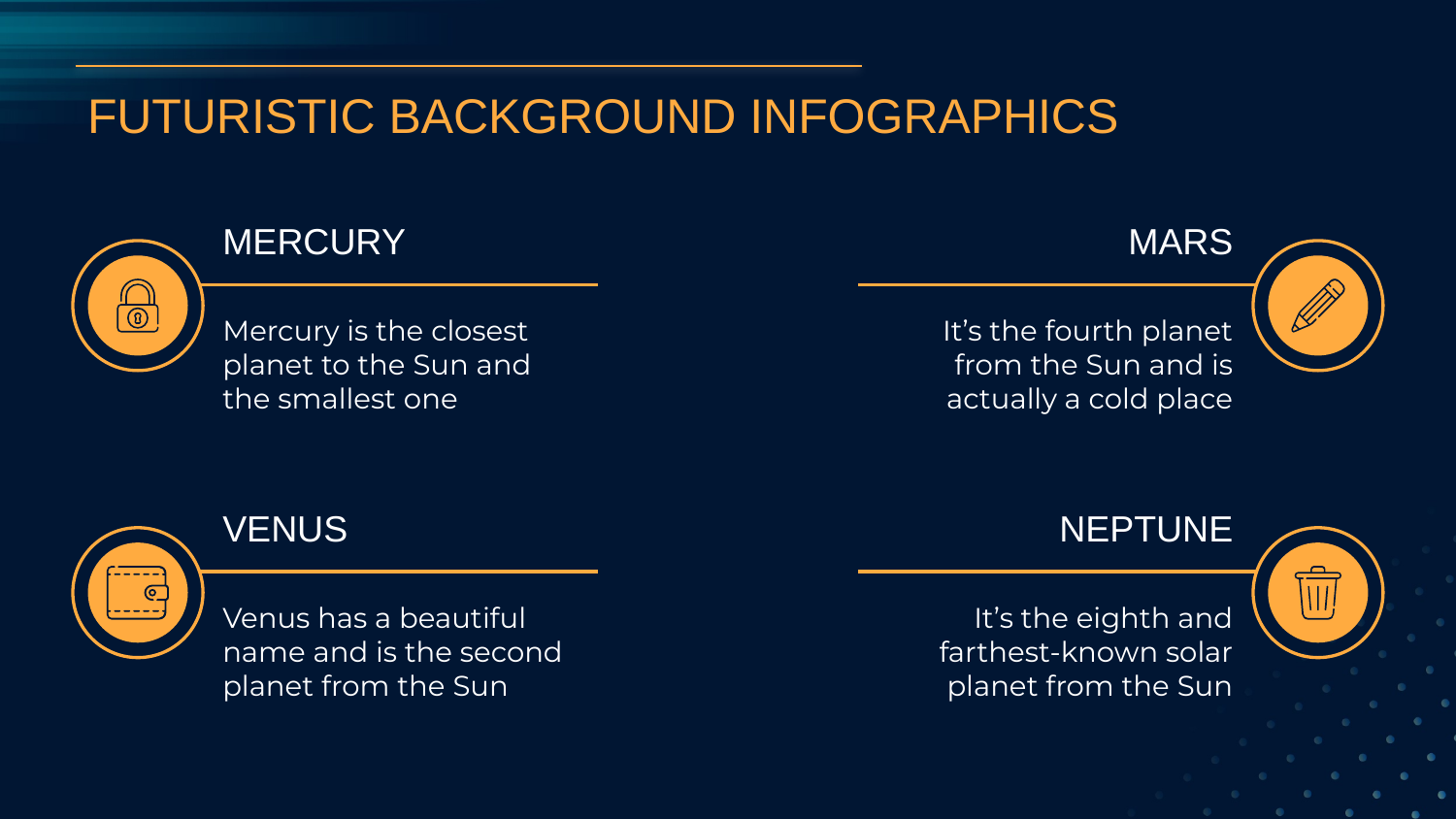

# FUTURISTIC BACKGROUND INFOGRAPHICS
MERCURY
MARS

Mercury is the closest planet to the Sun and
the smallest one
It’s the fourth planet from the Sun and is actually a cold place
VENUS
NEPTUNE

Venus has a beautiful name and is the second planet from the Sun
It’s the eighth and farthest-known solar planet from the Sun